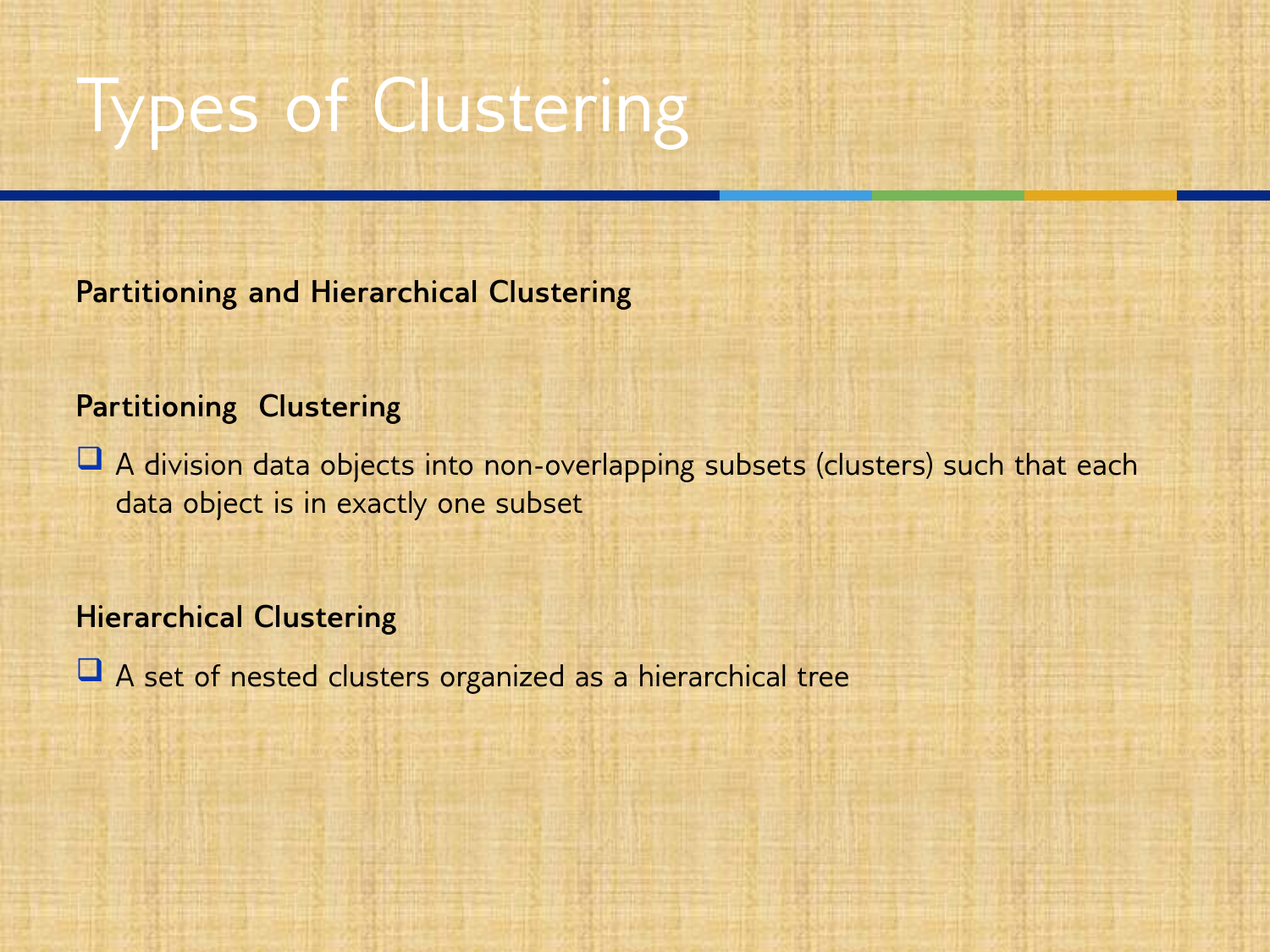

# Types of Clustering

Partitioning and Hierarchical Clustering

Partitioning  Clustering

A division data objects into non-overlapping subsets (clusters) such that each data object is in exactly one subset

Hierarchical Clustering

A set of nested clusters organized as a hierarchical tree